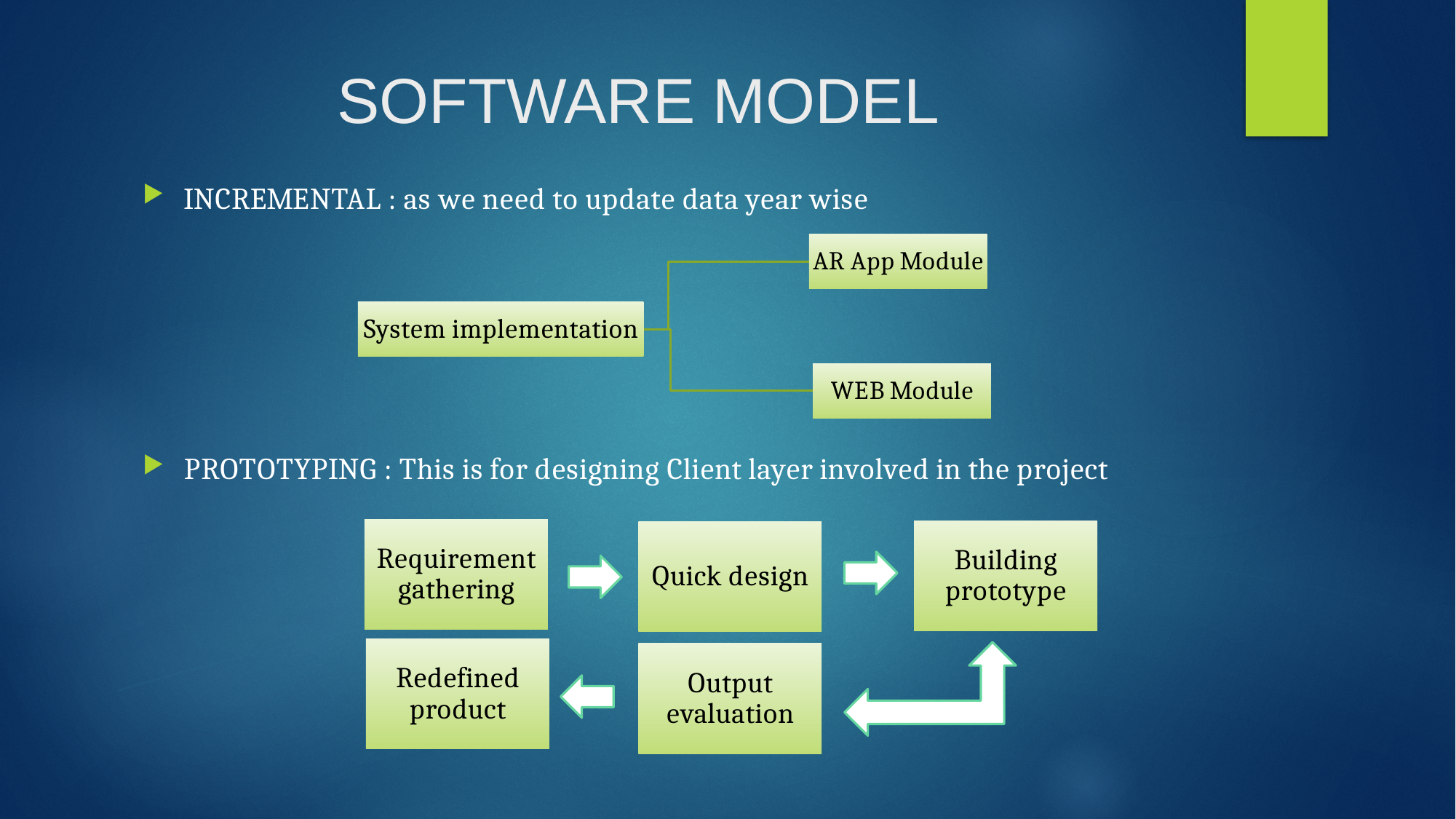

# SOFTWARE MODEL
INCREMENTAL : as we need to update data year wise
PROTOTYPING : This is for designing Client layer involved in the project

System implementation
AR App Module
WEB Module
Requirement gathering
Quick design
Building prototype
Redefined product
Output evaluation